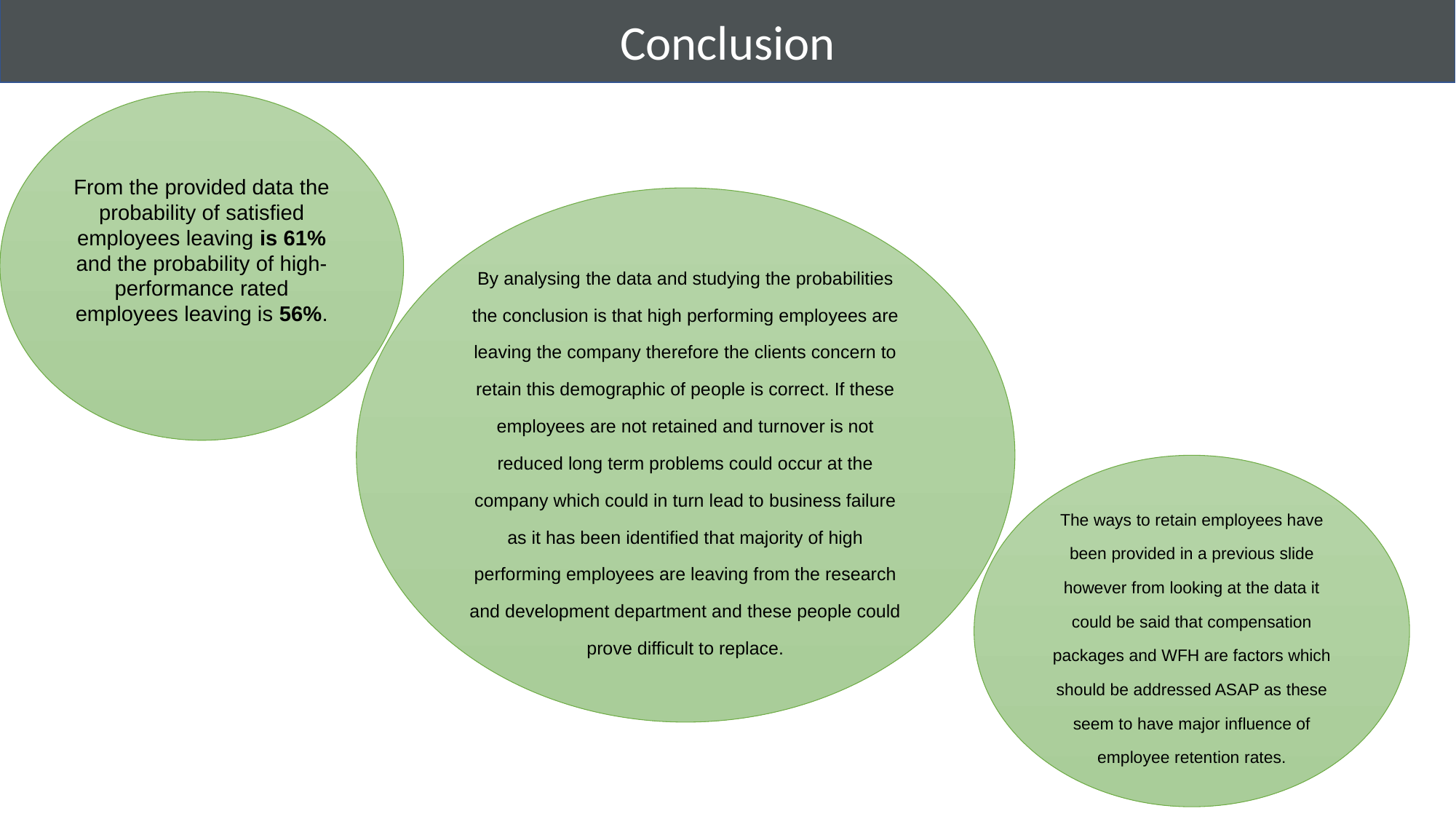

# Conclusion
From the provided data the probability of satisfied employees leaving is 61% and the probability of high-performance rated employees leaving is 56%.

By analysing the data and studying the probabilities the conclusion is that high performing employees are leaving the company therefore the clients concern to retain this demographic of people is correct. If these employees are not retained and turnover is not reduced long term problems could occur at the company which could in turn lead to business failure as it has been identified that majority of high performing employees are leaving from the research and development department and these people could prove difficult to replace.

The ways to retain employees have been provided in a previous slide however from looking at the data it could be said that compensation packages and WFH are factors which should be addressed ASAP as these seem to have major influence of employee retention rates.